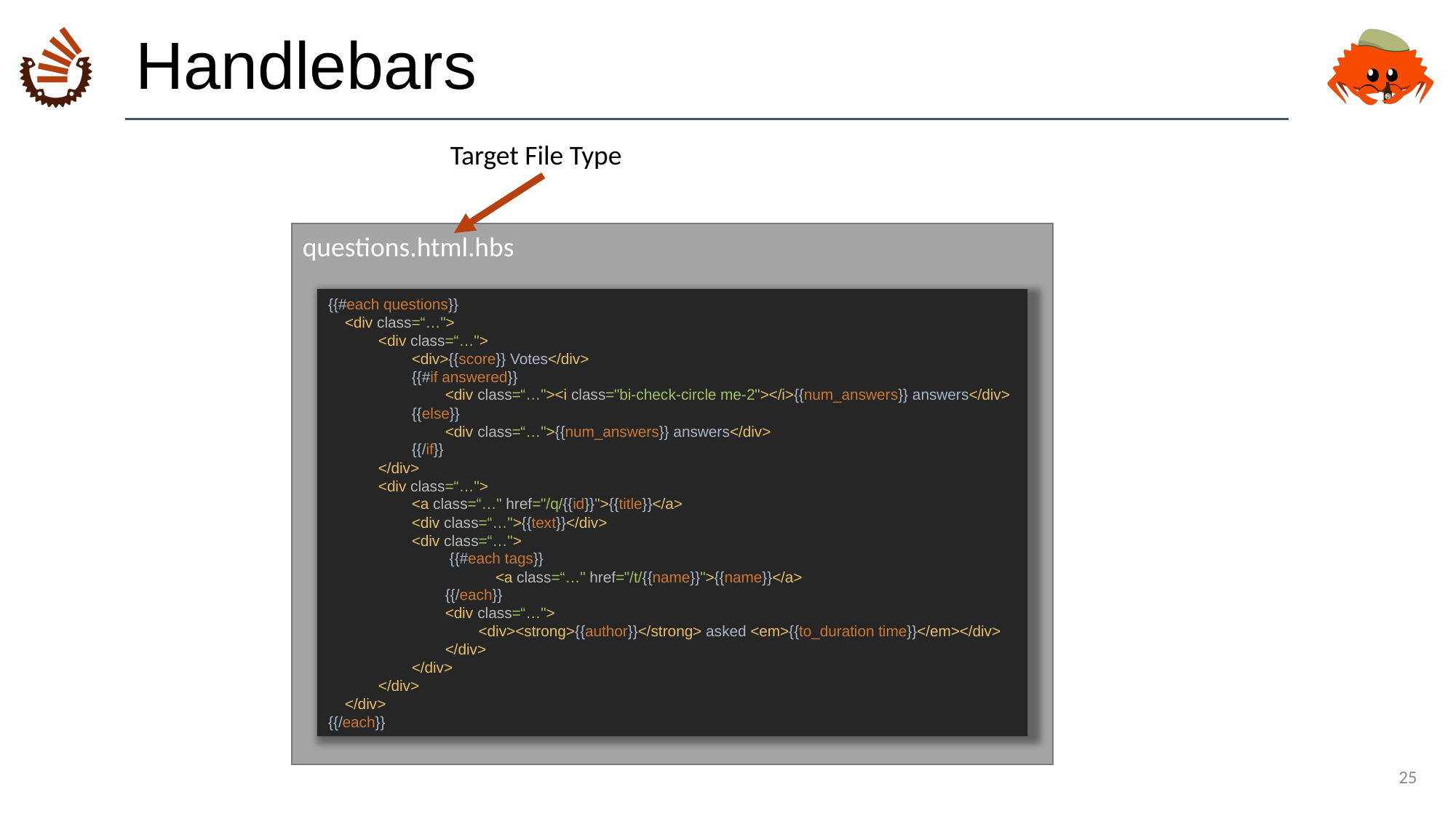

# Handlebars
Target File Type
questions.html.hbs
{{#each questions}}
    <div class=“…">
            <div class=“…">
                    <div>{{score}} Votes</div>
                    {{#if answered}}
                            <div class=“…"><i class="bi-check-circle me-2"></i>{{num_answers}} answers</div>
                    {{else}}
                            <div class=“…">{{num_answers}} answers</div>
                    {{/if}}
            </div>
            <div class=“…">
                    <a class=“…" href="/q/{{id}}">{{title}}</a>
                    <div class=“…">{{text}}</div>
                    <div class=“…">
                             {{#each tags}}
                                        <a class=“…" href="/t/{{name}}">{{name}}</a>
                            {{/each}}
                            <div class=“…">
                                    <div><strong>{{author}}</strong> asked <em>{{to_duration time}}</em></div>
                            </div>
                    </div>
            </div>
    </div>
{{/each}}
25